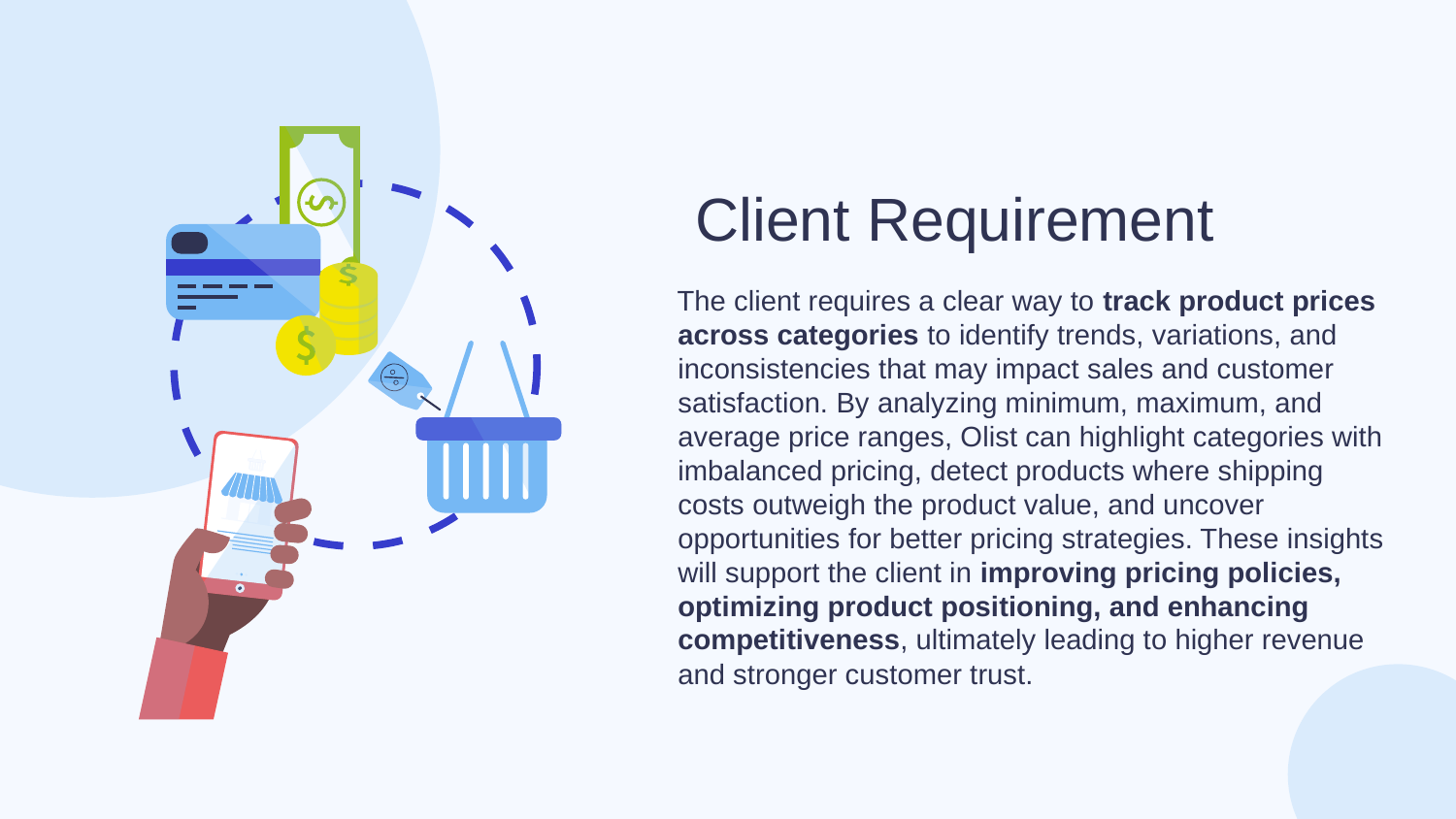

# Client Requirement
      The client requires a clear way to track product prices across categories to identify trends, variations, and inconsistencies that may impact sales and customer satisfaction. By analyzing minimum, maximum, and average price ranges, Olist can highlight categories with imbalanced pricing, detect products where shipping costs outweigh the product value, and uncover opportunities for better pricing strategies. These insights will support the client in improving pricing policies, optimizing product positioning, and enhancing competitiveness, ultimately leading to higher revenue and stronger customer trust.